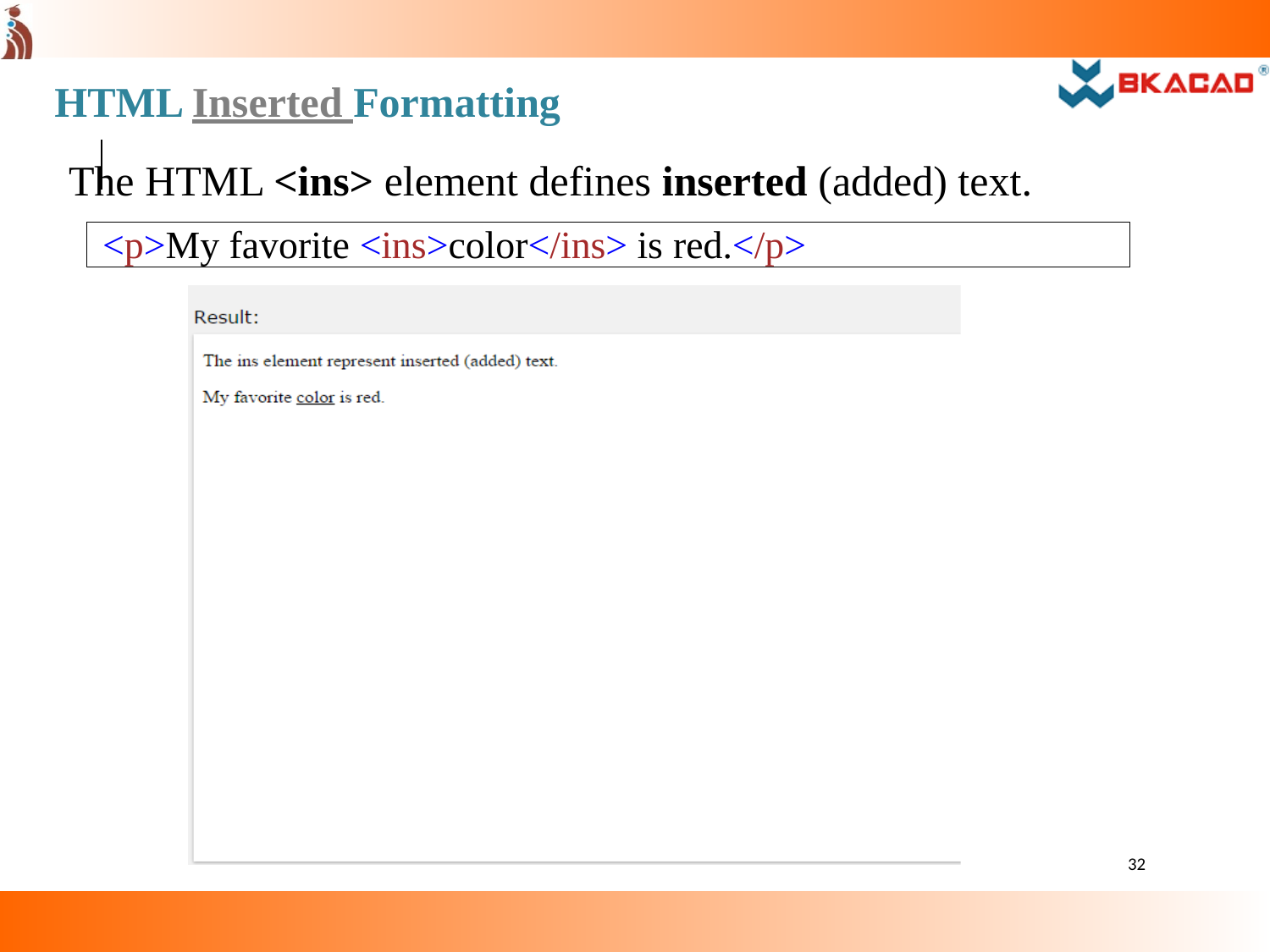

HTML Inserted Formatting
The HTML <ins> element defines inserted (added) text.

<p>My favorite <ins>color</ins> is red.</p>

32